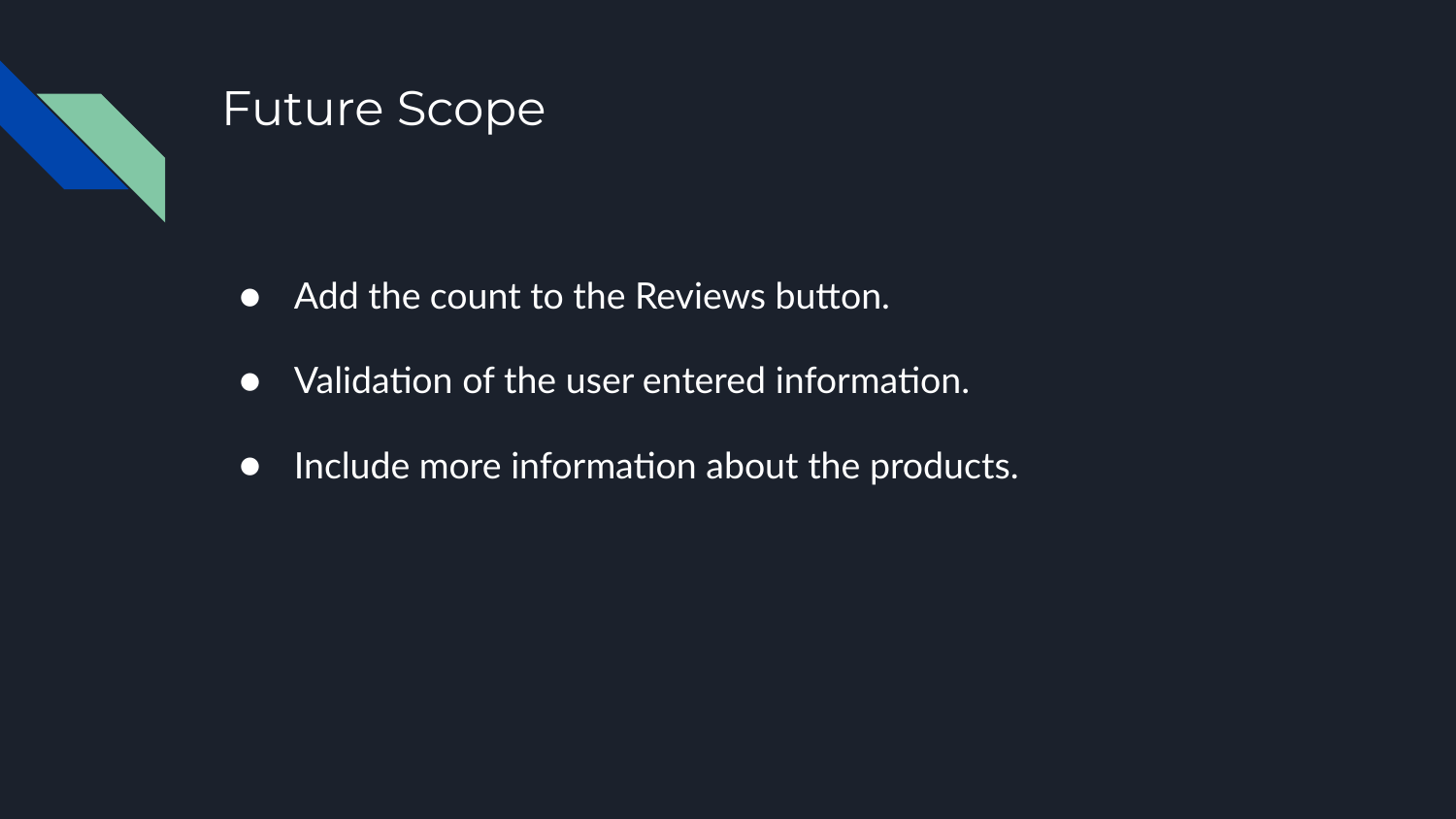

# Future Scope
Add the count to the Reviews button.
Validation of the user entered information.
Include more information about the products.